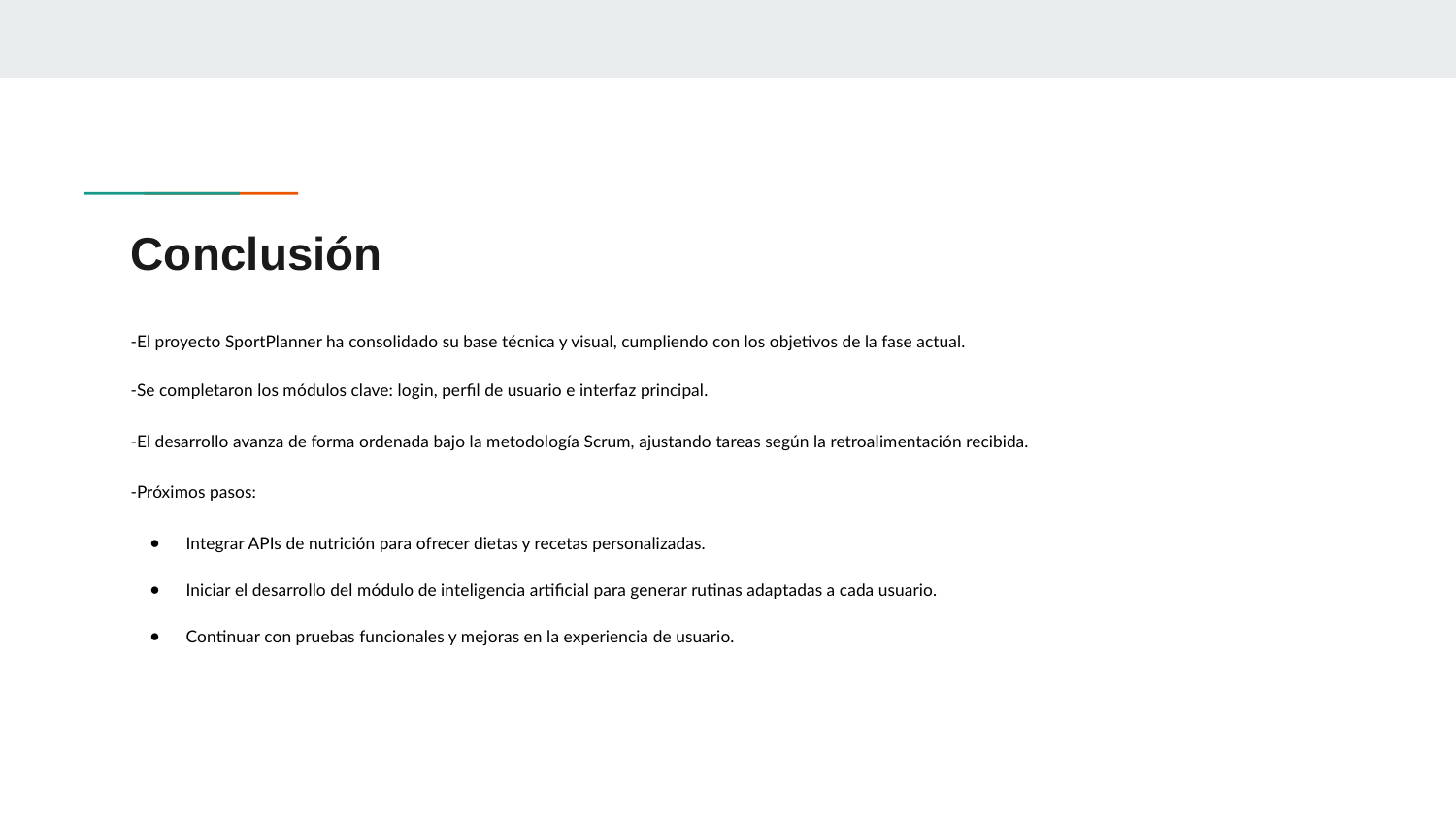

# Conclusión
-El proyecto SportPlanner ha consolidado su base técnica y visual, cumpliendo con los objetivos de la fase actual.
-Se completaron los módulos clave: login, perfil de usuario e interfaz principal.
-El desarrollo avanza de forma ordenada bajo la metodología Scrum, ajustando tareas según la retroalimentación recibida.
-Próximos pasos:
Integrar APIs de nutrición para ofrecer dietas y recetas personalizadas.
Iniciar el desarrollo del módulo de inteligencia artificial para generar rutinas adaptadas a cada usuario.
Continuar con pruebas funcionales y mejoras en la experiencia de usuario.